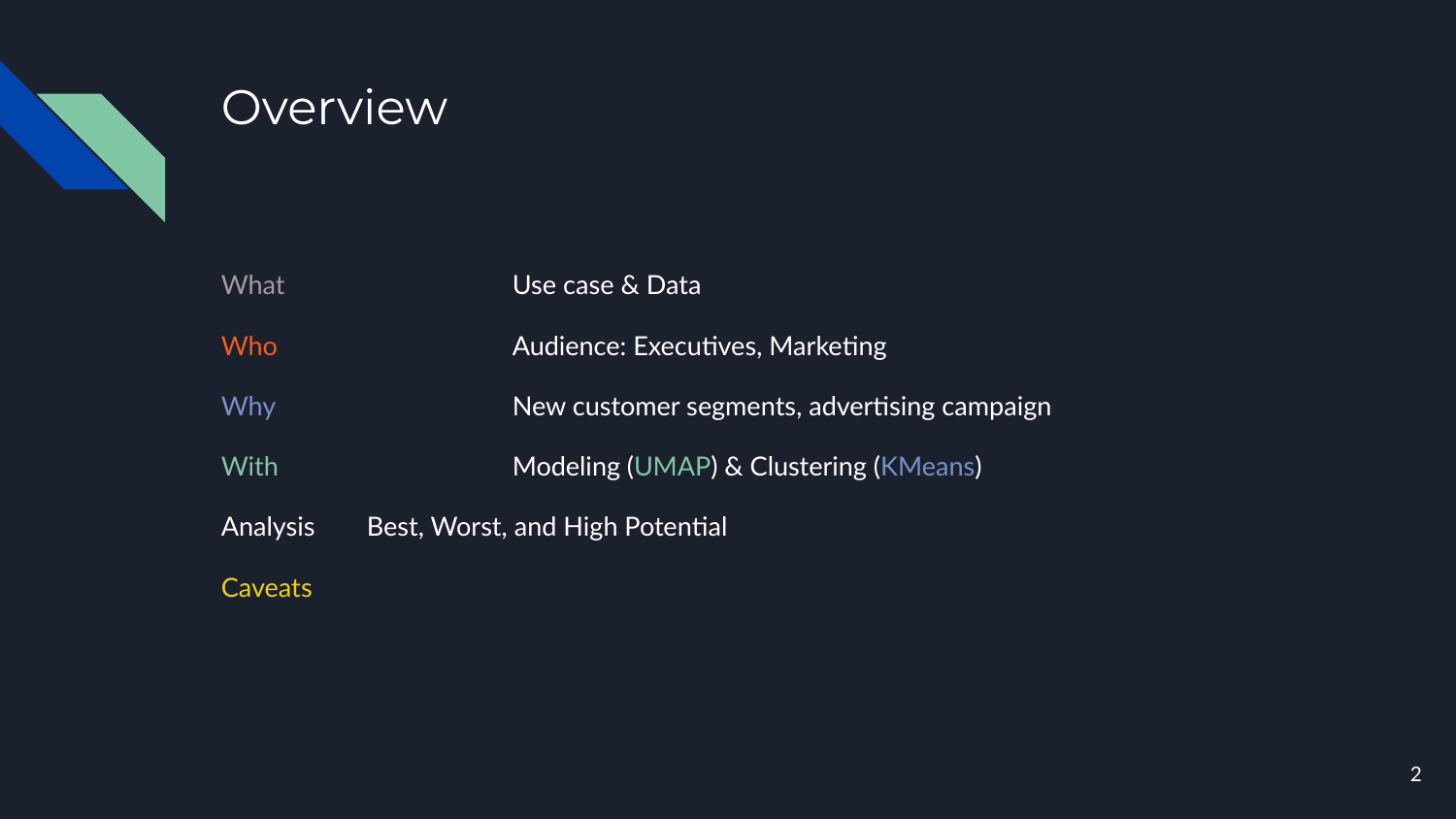

# Overview
What		Use case & Data
Who		Audience: Executives, Marketing
Why		New customer segments, advertising campaign
With		Modeling (UMAP) & Clustering (KMeans)
Analysis	Best, Worst, and High Potential
Caveats

2